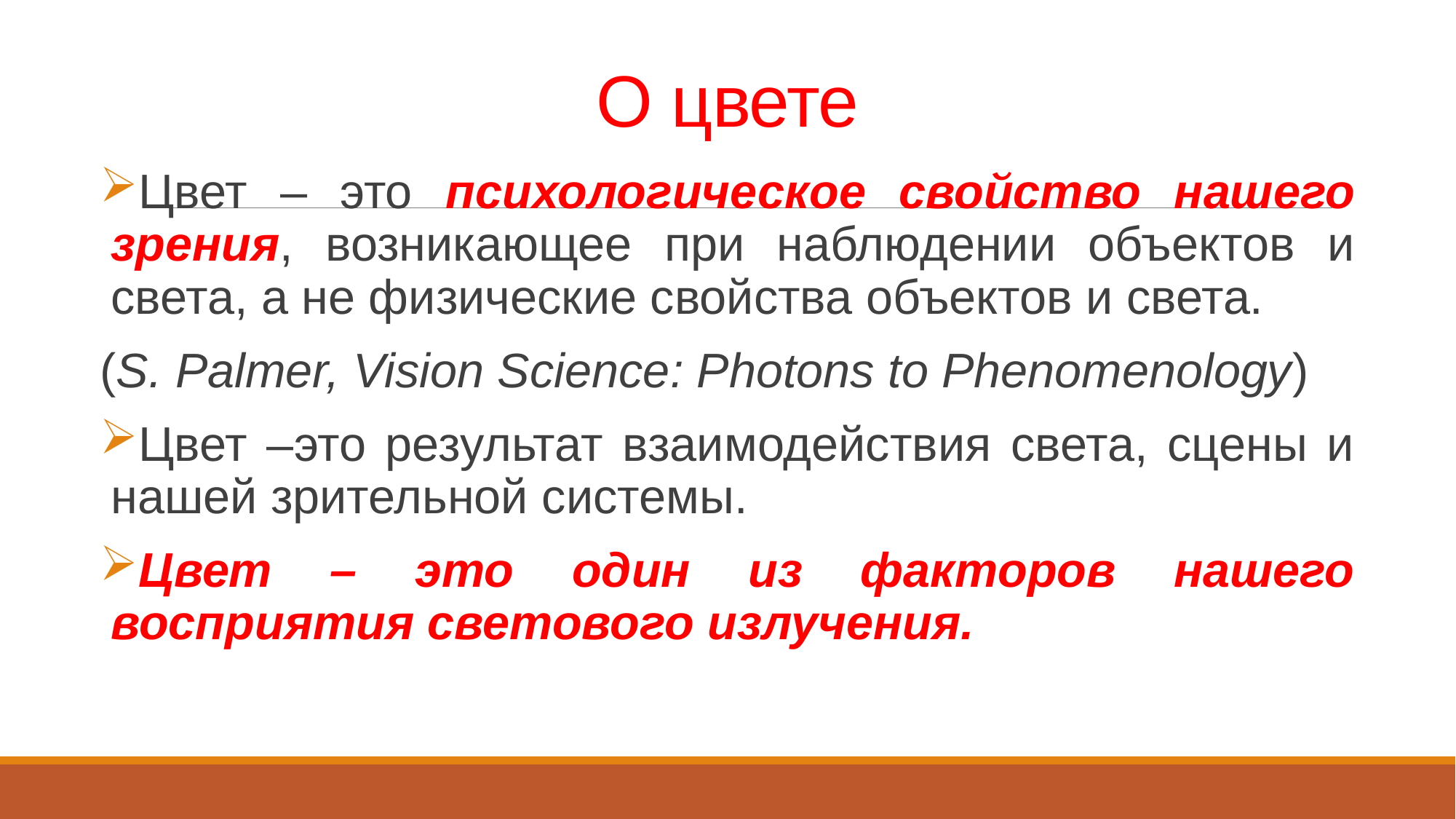

# О цвете
Цвет – это психологическое свойство нашего зрения, возникающее при наблюдении объектов и света, а не физические свойства объектов и света.
(S. Palmer, Vision Science: Photons to Phenomenology)
Цвет –это результат взаимодействия света, сцены и нашей зрительной системы.
Цвет – это один из факторов нашего восприятия светового излучения.